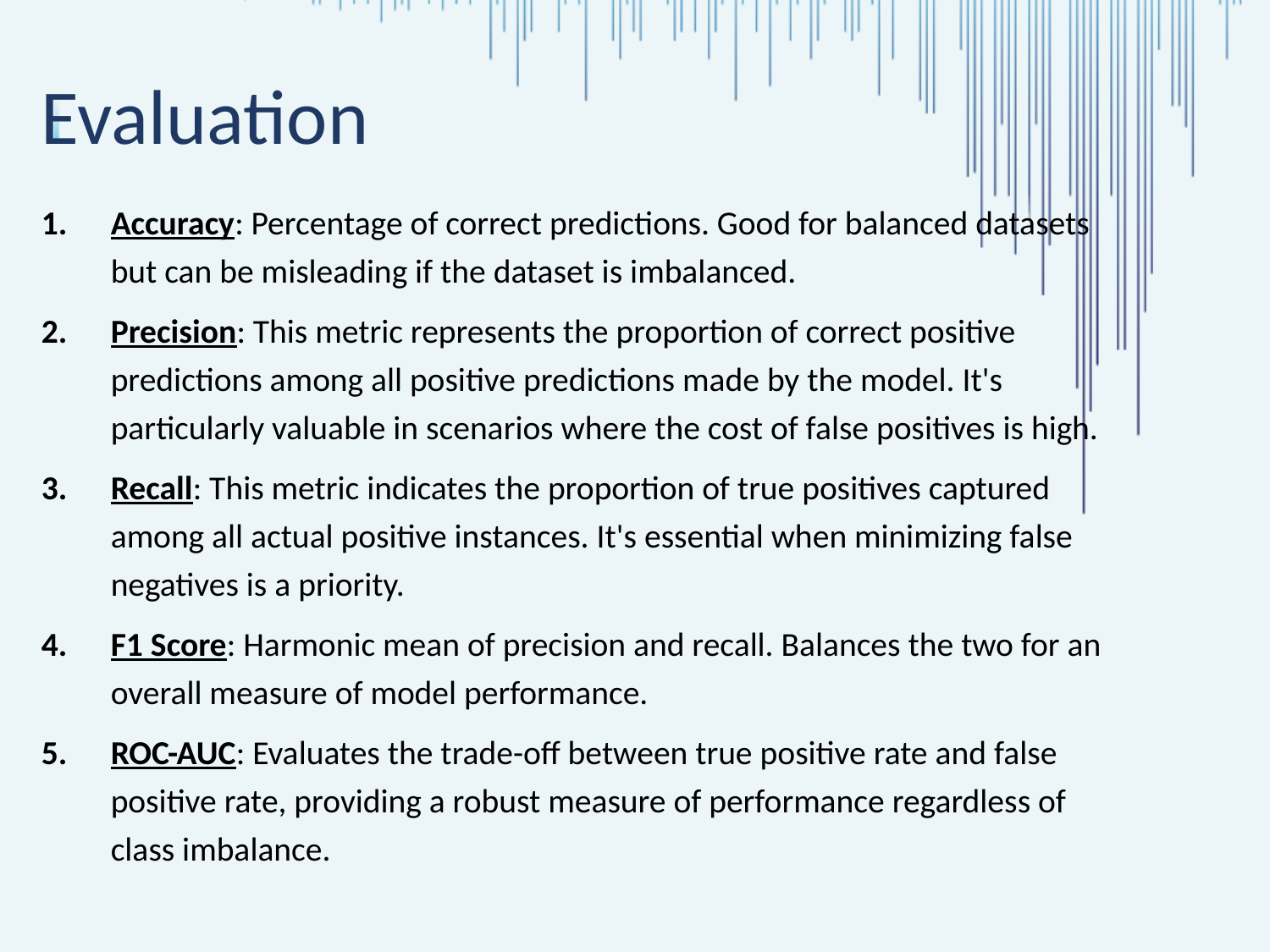

# Evaluation
Accuracy: Percentage of correct predictions. Good for balanced datasets but can be misleading if the dataset is imbalanced.
Precision: This metric represents the proportion of correct positive predictions among all positive predictions made by the model. It's particularly valuable in scenarios where the cost of false positives is high.
Recall: This metric indicates the proportion of true positives captured among all actual positive instances. It's essential when minimizing false negatives is a priority.
F1 Score: Harmonic mean of precision and recall. Balances the two for an overall measure of model performance.
ROC-AUC: Evaluates the trade-off between true positive rate and false positive rate, providing a robust measure of performance regardless of class imbalance.